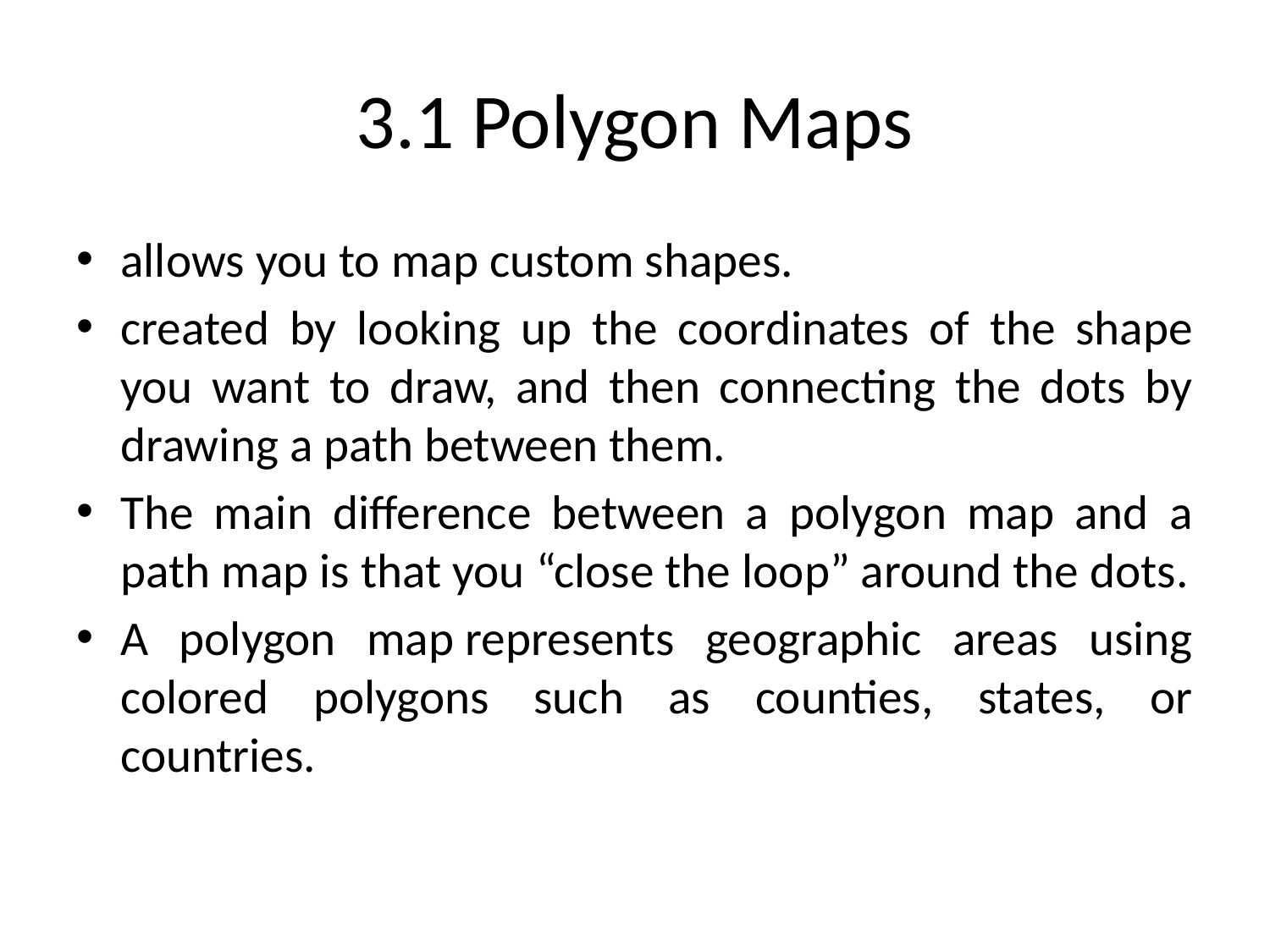

# 3.1 Polygon Maps
allows you to map custom shapes.
created by looking up the coordinates of the shape you want to draw, and then connecting the dots by drawing a path between them.
The main difference between a polygon map and a path map is that you “close the loop” around the dots.
A polygon map represents geographic areas using colored polygons such as counties, states, or countries.